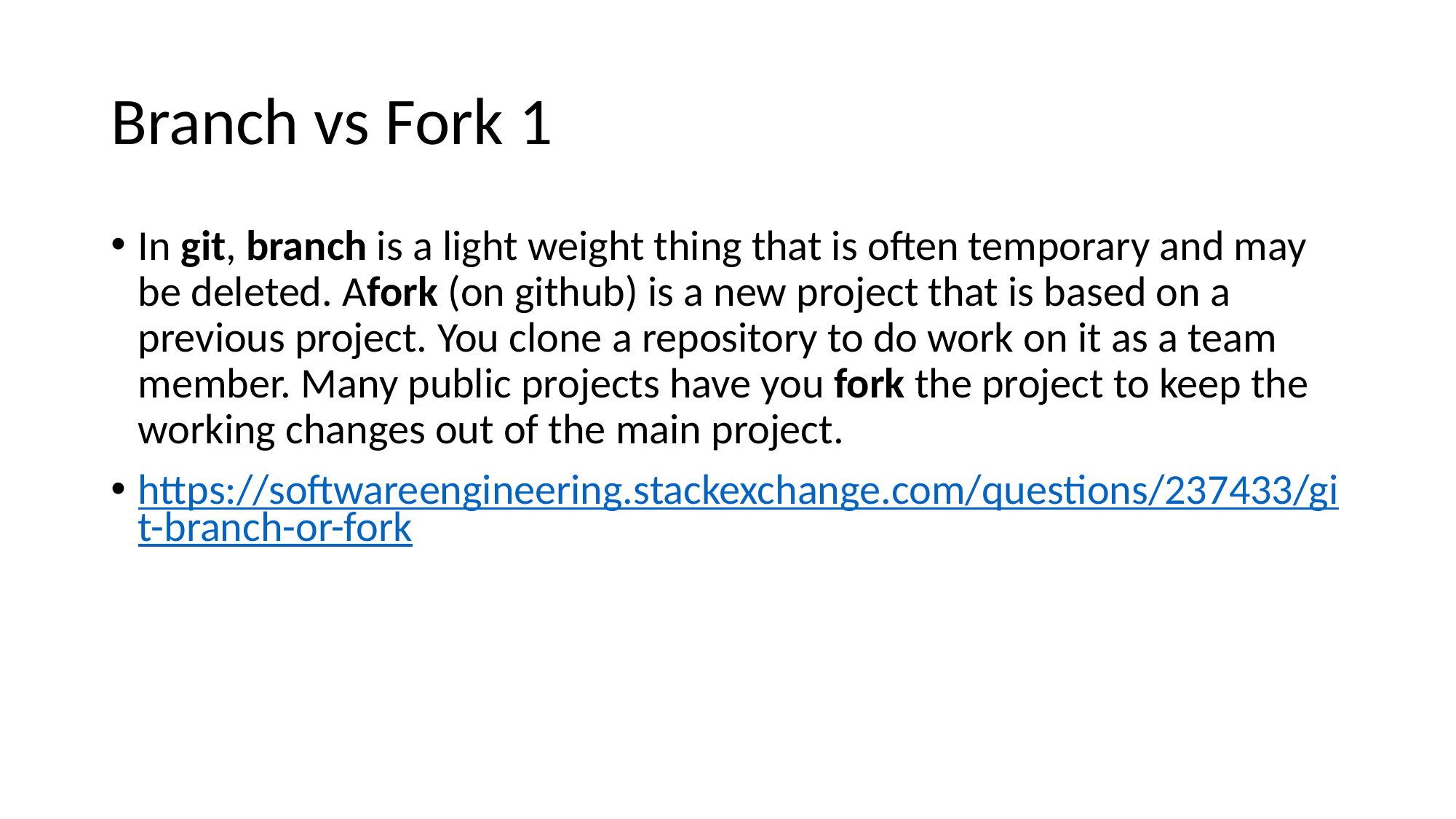

# Branch vs Fork 1
In git, branch is a light weight thing that is often temporary and may be deleted. Afork (on github) is a new project that is based on a previous project. You clone a repository to do work on it as a team member. Many public projects have you fork the project to keep the working changes out of the main project.
https://softwareengineering.stackexchange.com/questions/237433/git-branch-or-fork